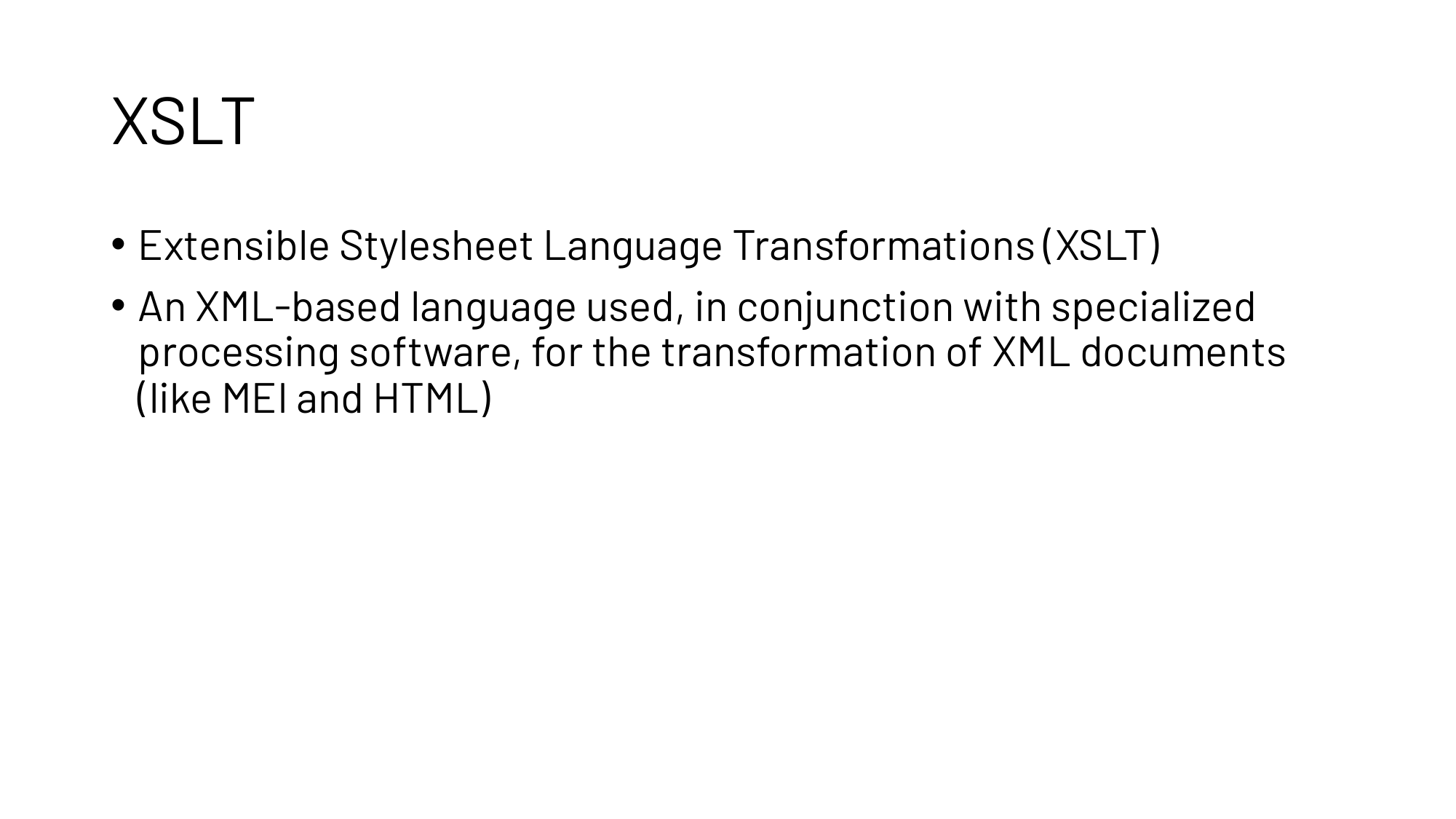

# XSLT
Extensible Stylesheet Language Transformations (XSLT)
An XML-based language used, in conjunction with specialized processing software, for the transformation of XML documents (like MEI and HTML)